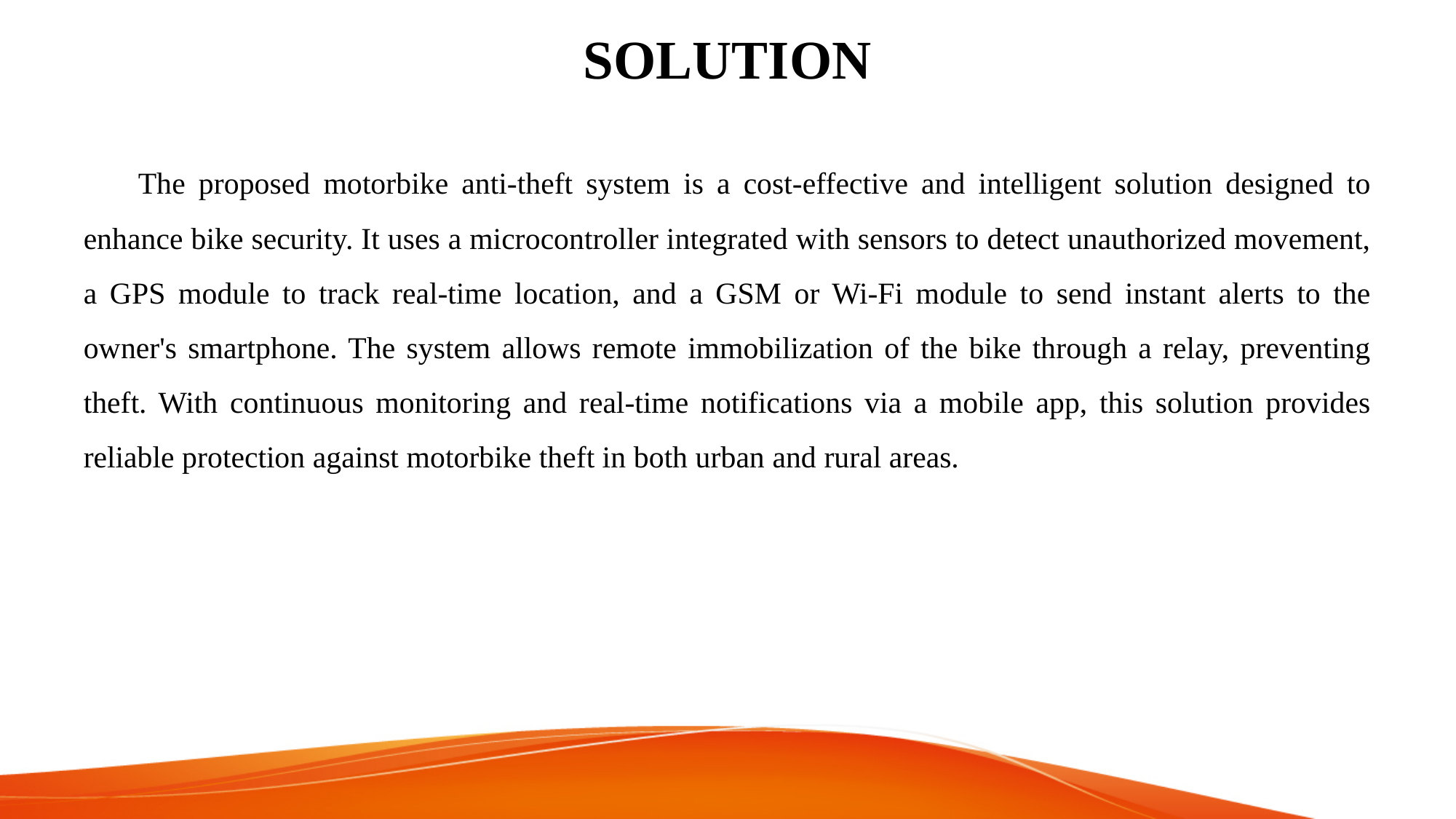

# SOLUTION
The proposed motorbike anti-theft system is a cost-effective and intelligent solution designed to enhance bike security. It uses a microcontroller integrated with sensors to detect unauthorized movement, a GPS module to track real-time location, and a GSM or Wi-Fi module to send instant alerts to the owner's smartphone. The system allows remote immobilization of the bike through a relay, preventing theft. With continuous monitoring and real-time notifications via a mobile app, this solution provides reliable protection against motorbike theft in both urban and rural areas.